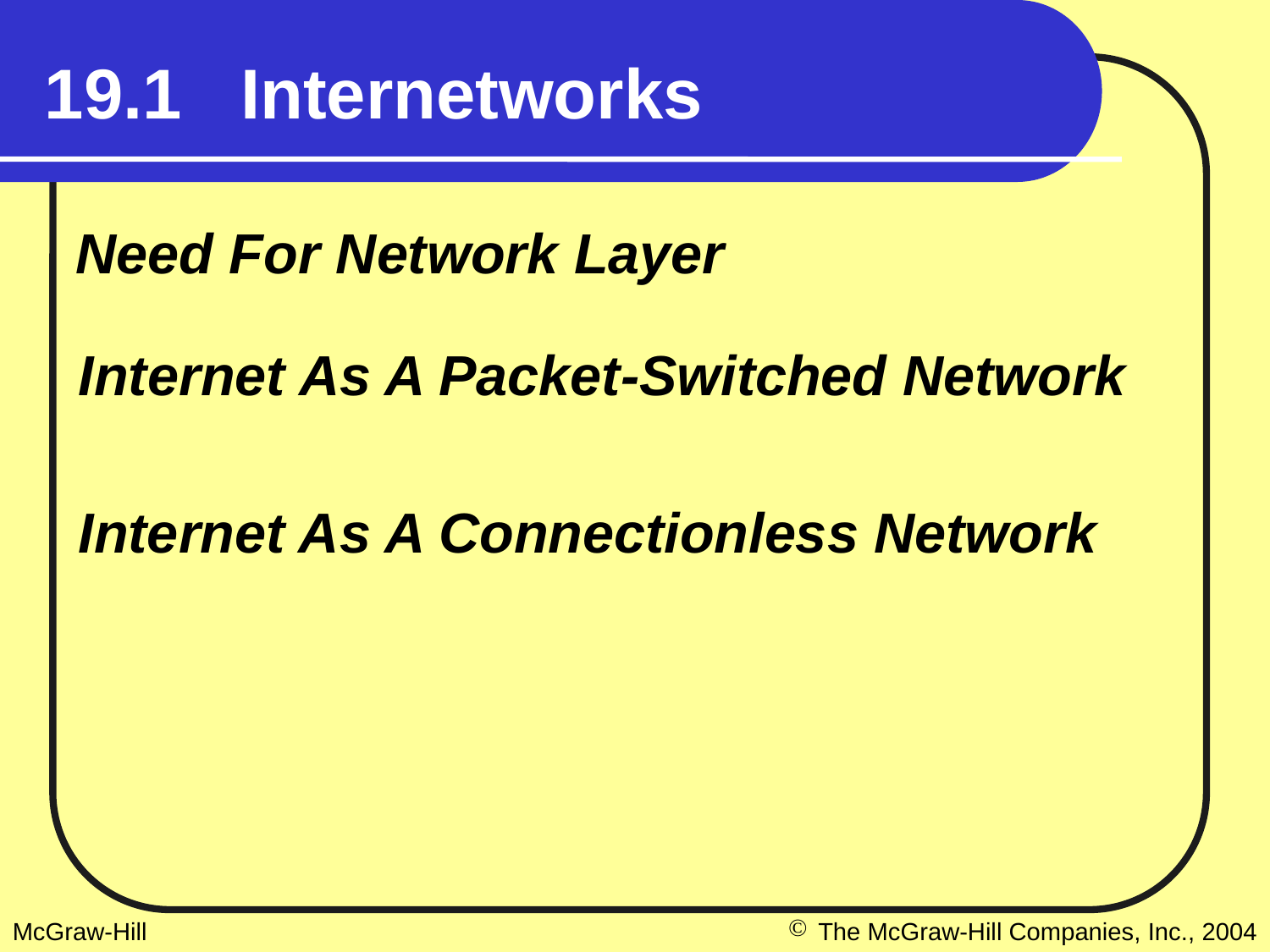

19.1   Internetworks
Need For Network Layer
Internet As A Packet-Switched Network
Internet As A Connectionless Network